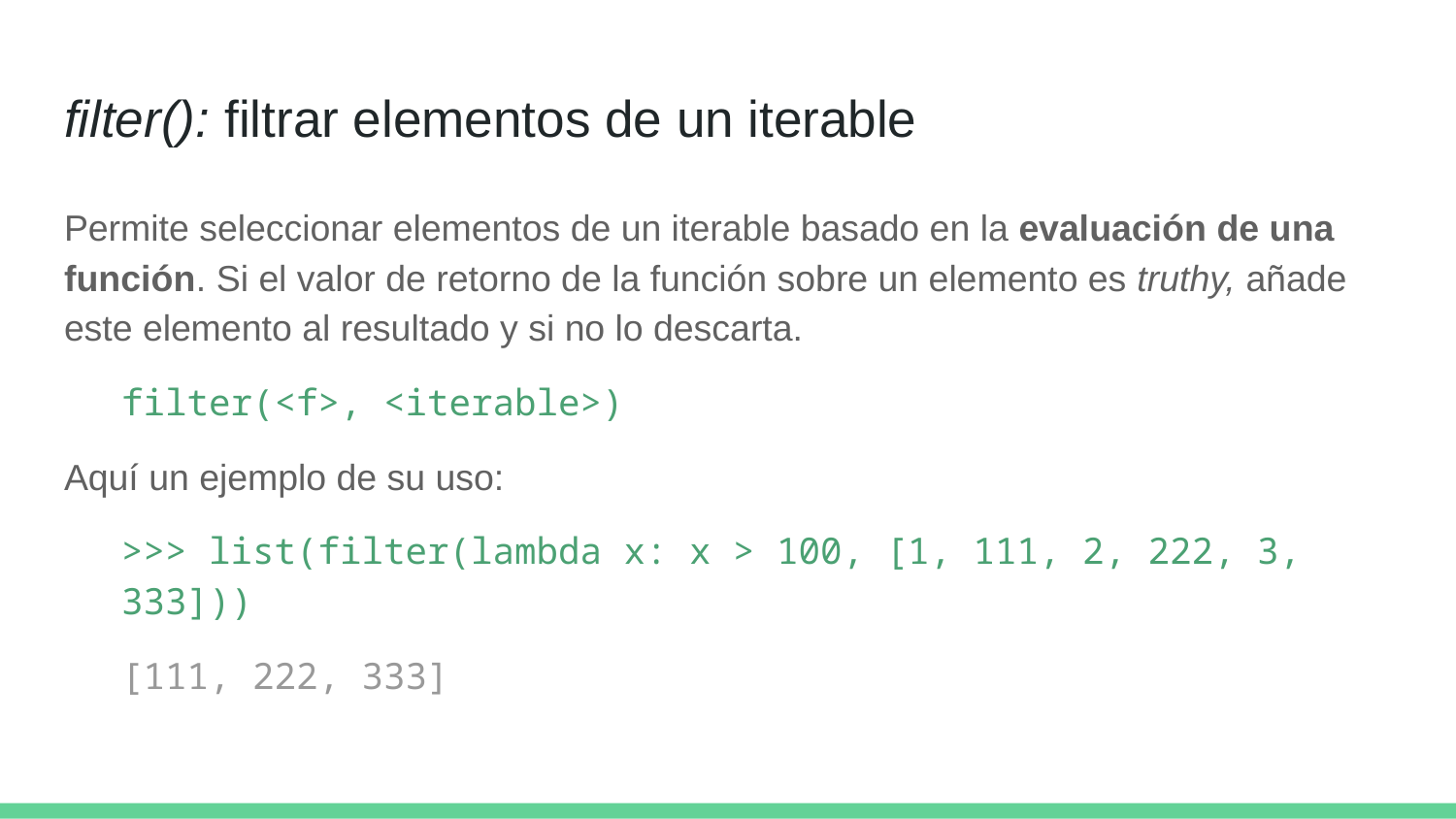

# filter(): filtrar elementos de un iterable
Permite seleccionar elementos de un iterable basado en la evaluación de una función. Si el valor de retorno de la función sobre un elemento es truthy, añade este elemento al resultado y si no lo descarta.
filter(<f>, <iterable>)
Aquí un ejemplo de su uso:
>>> list(filter(lambda x: x > 100, [1, 111, 2, 222, 3, 333]))
[111, 222, 333]